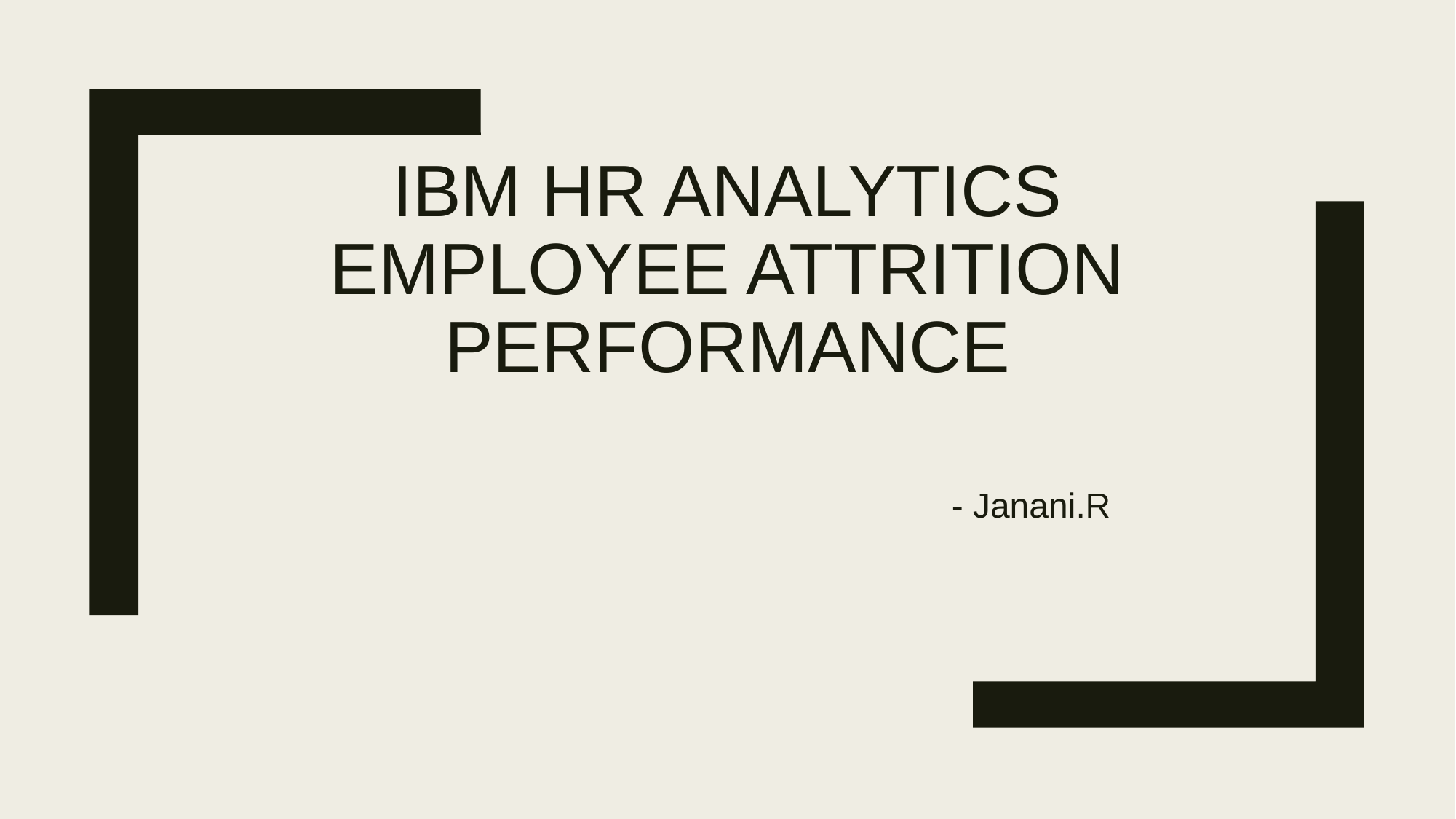

# IBM HR analytics employee attrition performance
                                                               - Janani.R